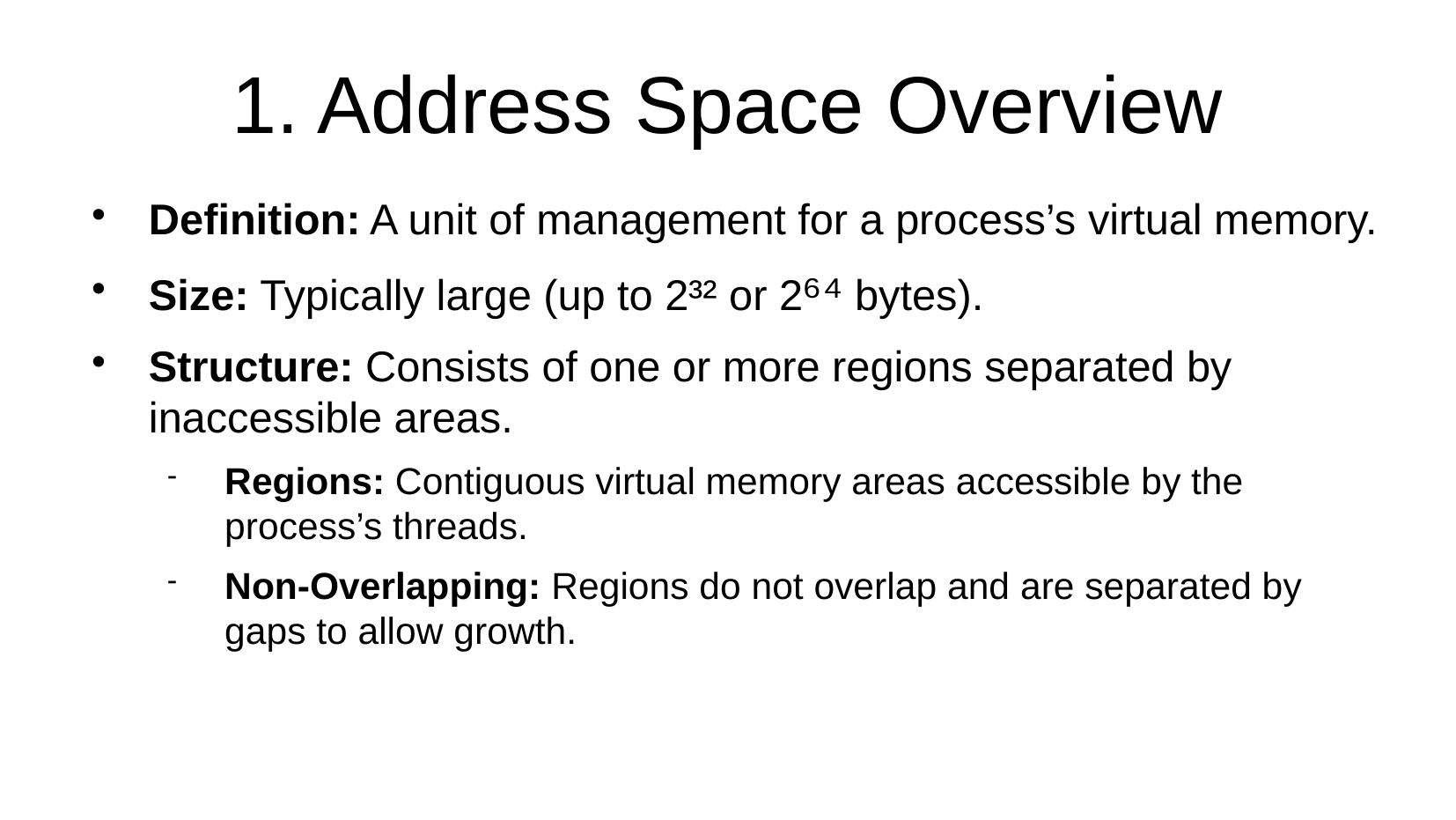

1. Address Space Overview
Definition: A unit of management for a process’s virtual memory.
Size: Typically large (up to 2³² or 2⁶⁴ bytes).
Structure: Consists of one or more regions separated by inaccessible areas.
Regions: Contiguous virtual memory areas accessible by the process’s threads.
Non-Overlapping: Regions do not overlap and are separated by gaps to allow growth.